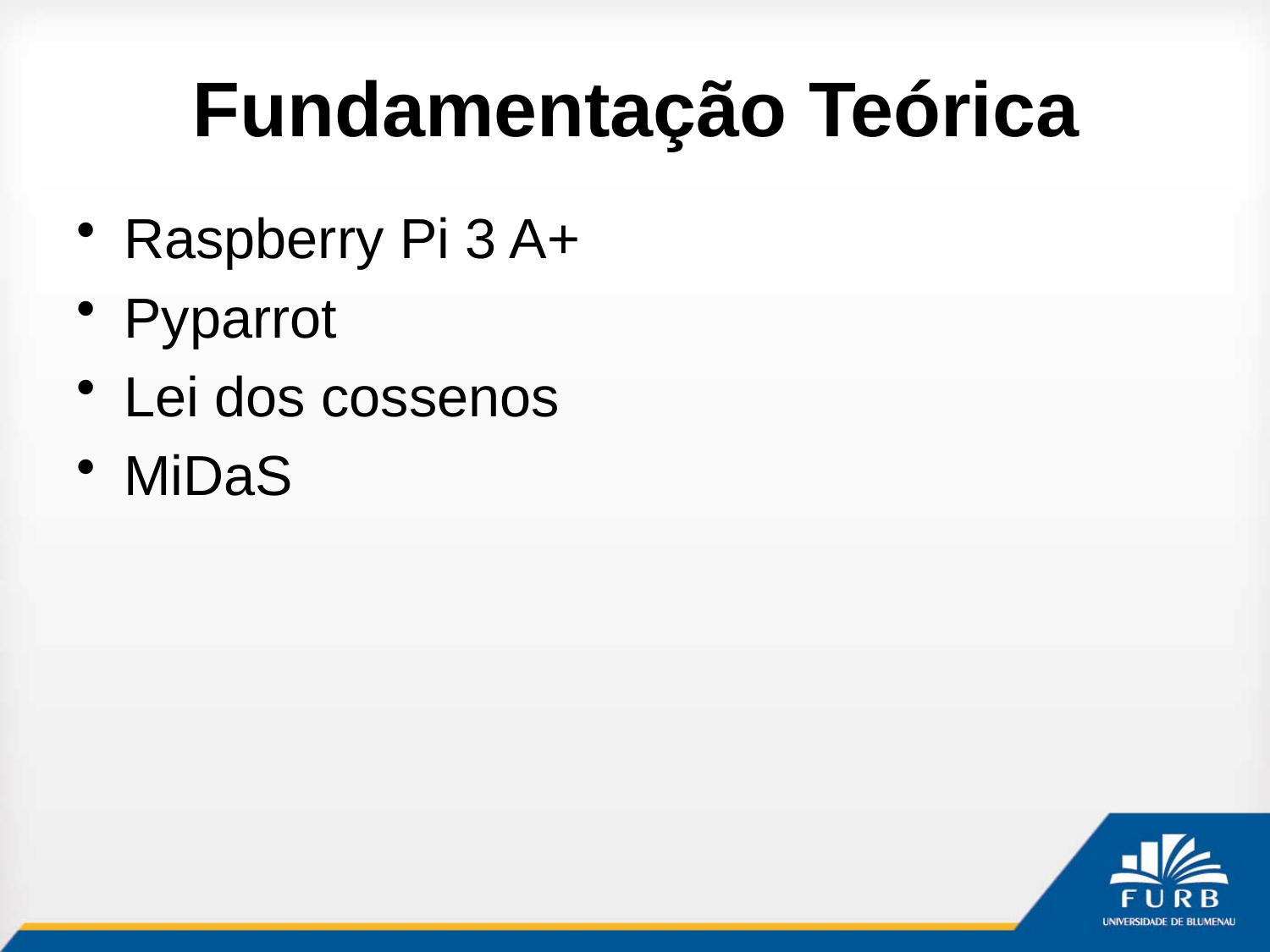

# Fundamentação Teórica
Raspberry Pi 3 A+
Pyparrot
Lei dos cossenos
MiDaS